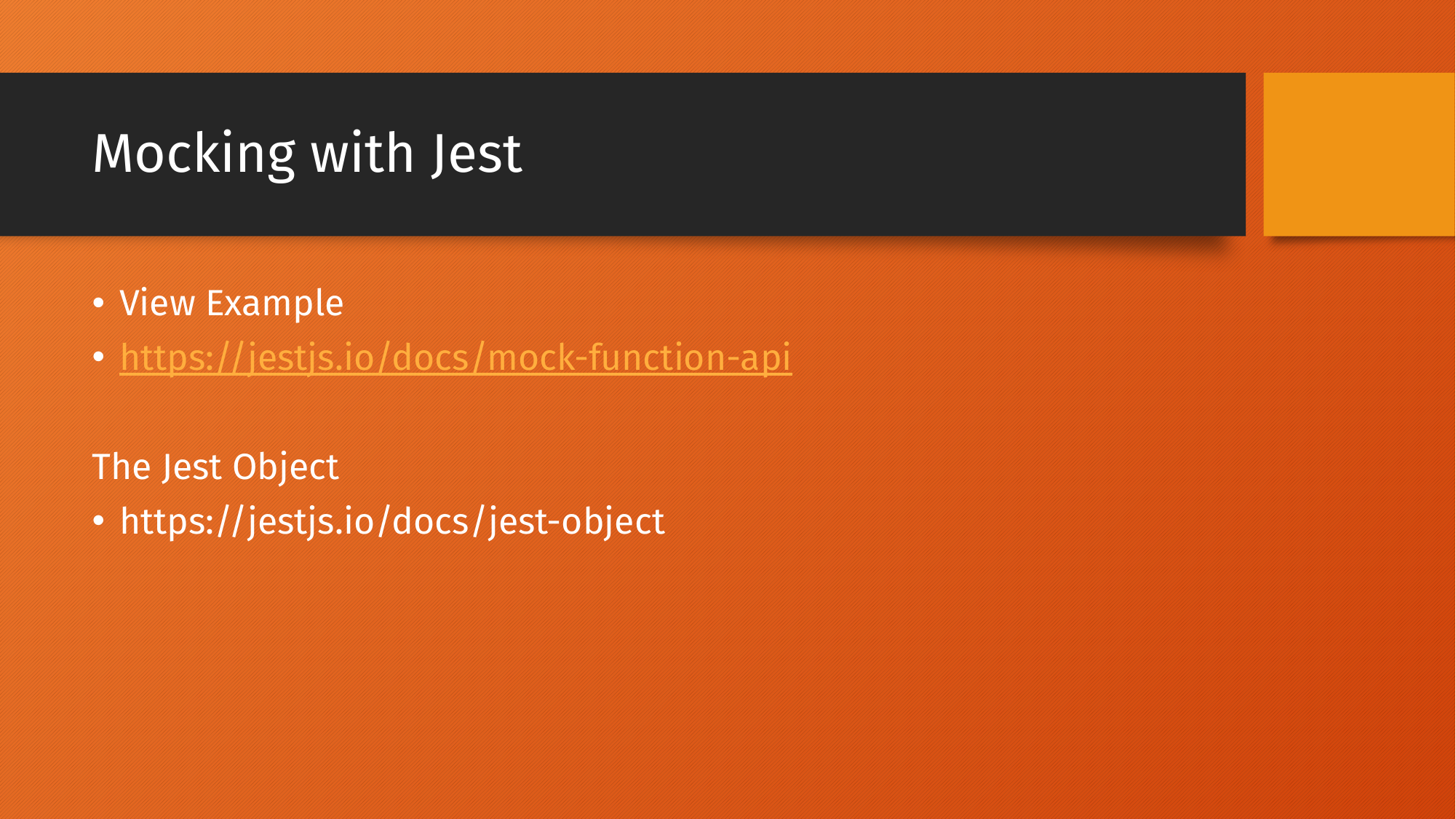

# Mocking with Jest
View Example
https://jestjs.io/docs/mock-function-api

The Jest Object
https://jestjs.io/docs/jest-object